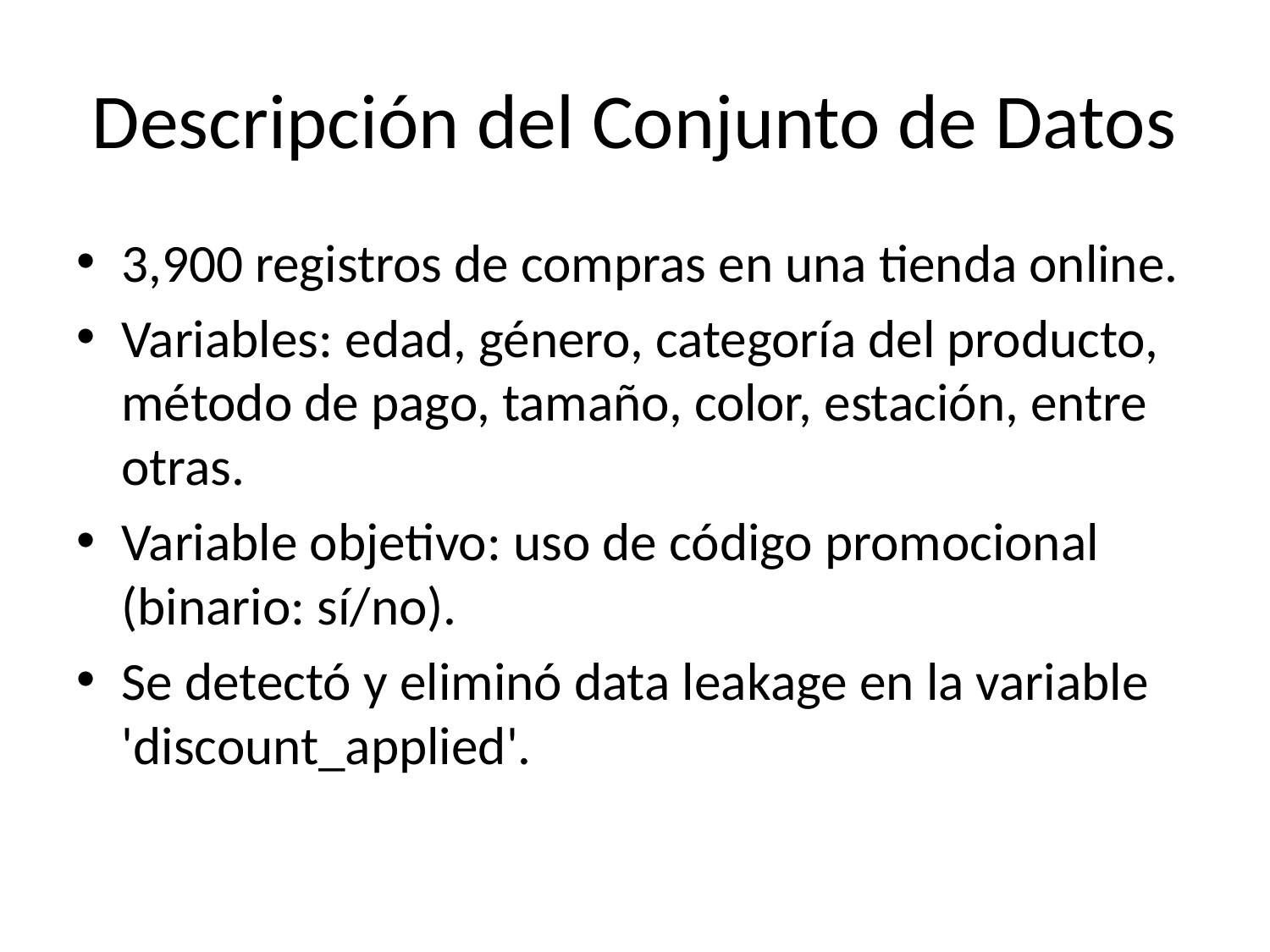

# Descripción del Conjunto de Datos
3,900 registros de compras en una tienda online.
Variables: edad, género, categoría del producto, método de pago, tamaño, color, estación, entre otras.
Variable objetivo: uso de código promocional (binario: sí/no).
Se detectó y eliminó data leakage en la variable 'discount_applied'.